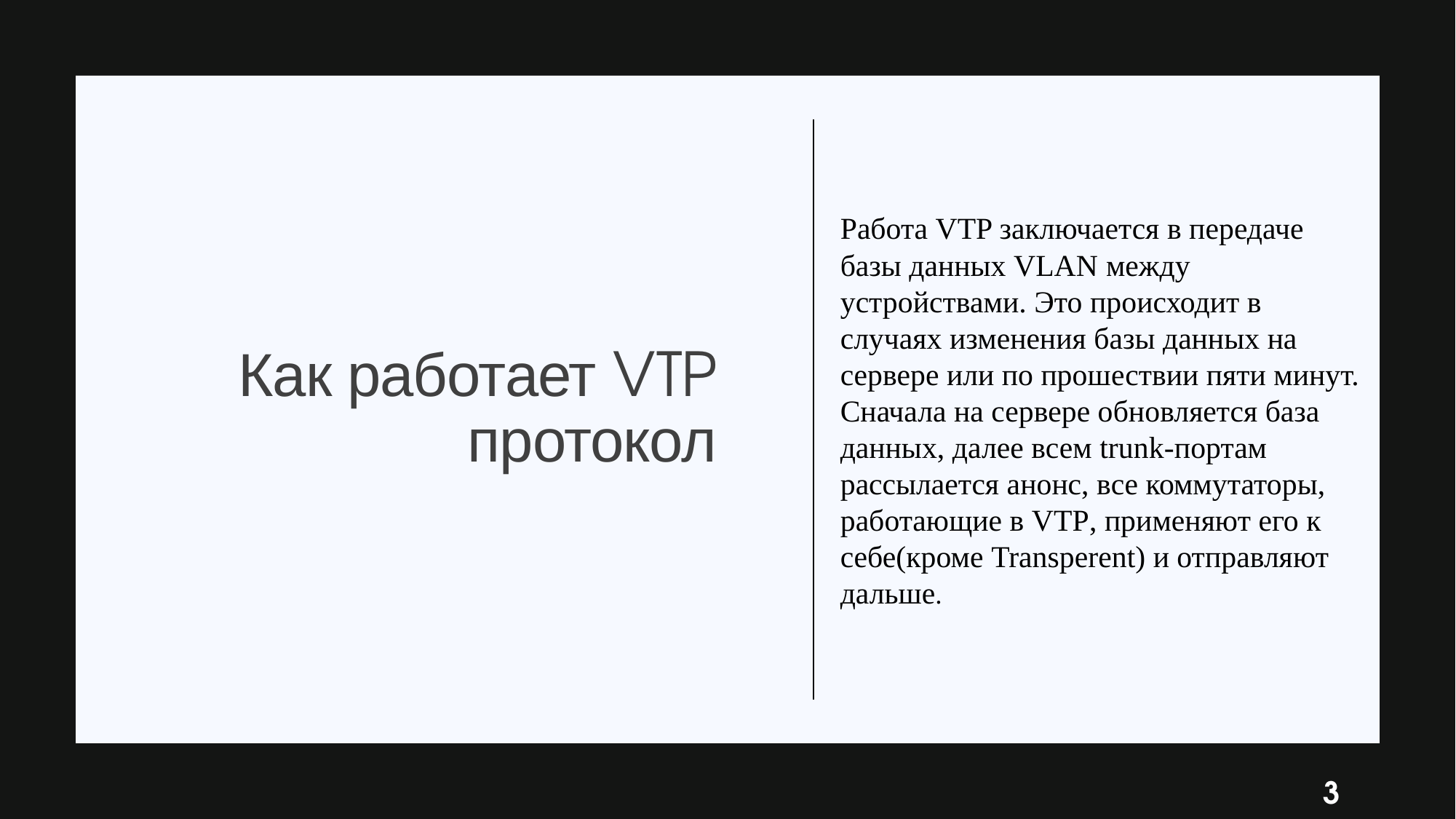

Работа VTP заключается в передаче базы данных VLAN между устройствами. Это происходит в случаях изменения базы данных на сервере или по прошествии пяти минут. Сначала на сервере обновляется база данных, далее всем trunk-портам рассылается анонс, все коммутаторы, работающие в VTP, применяют его к себе(кроме Transperent) и отправляют дальше.
# Как работает VTP протокол
3